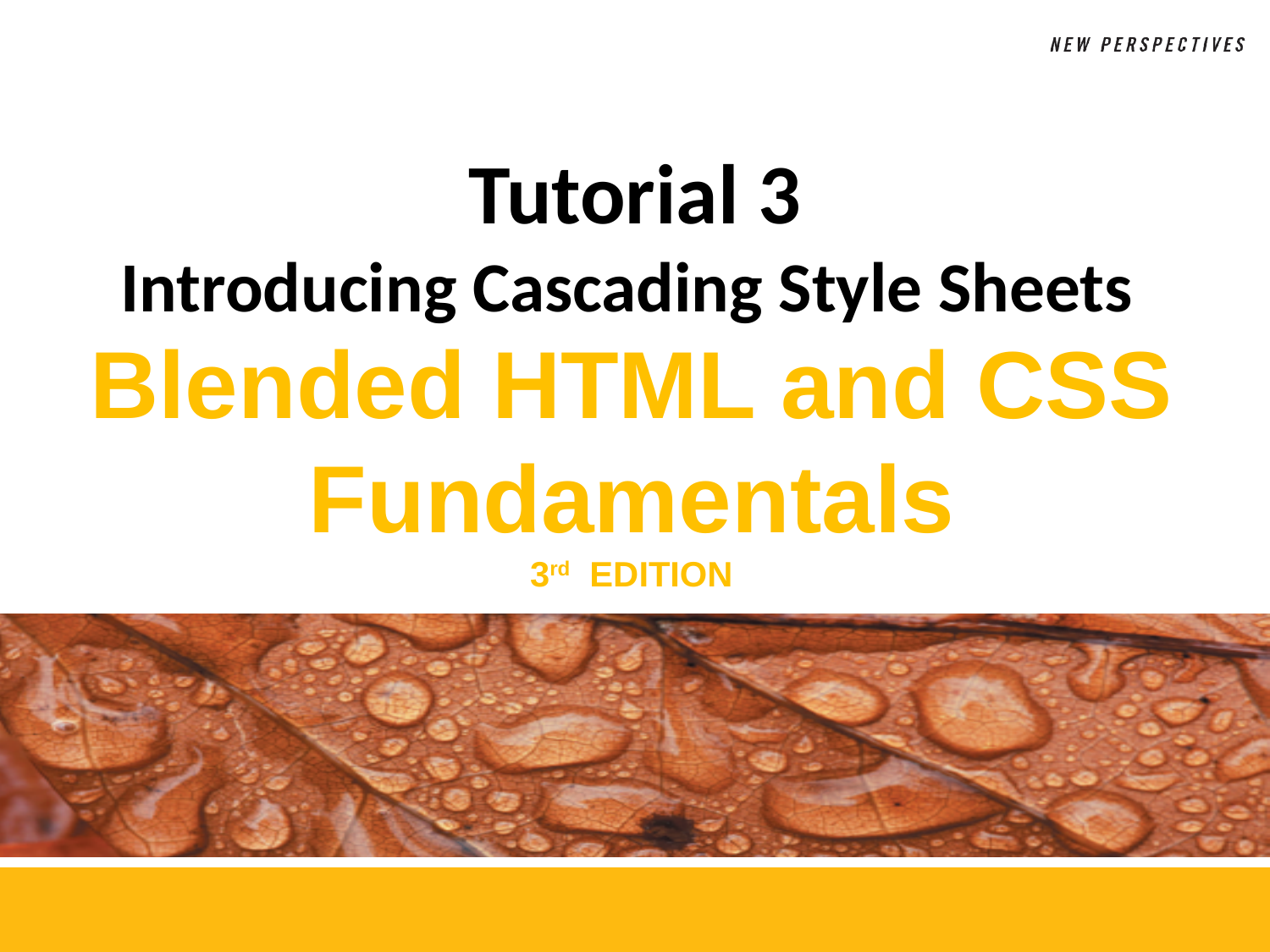

# Tutorial 3 Introducing Cascading Style Sheets